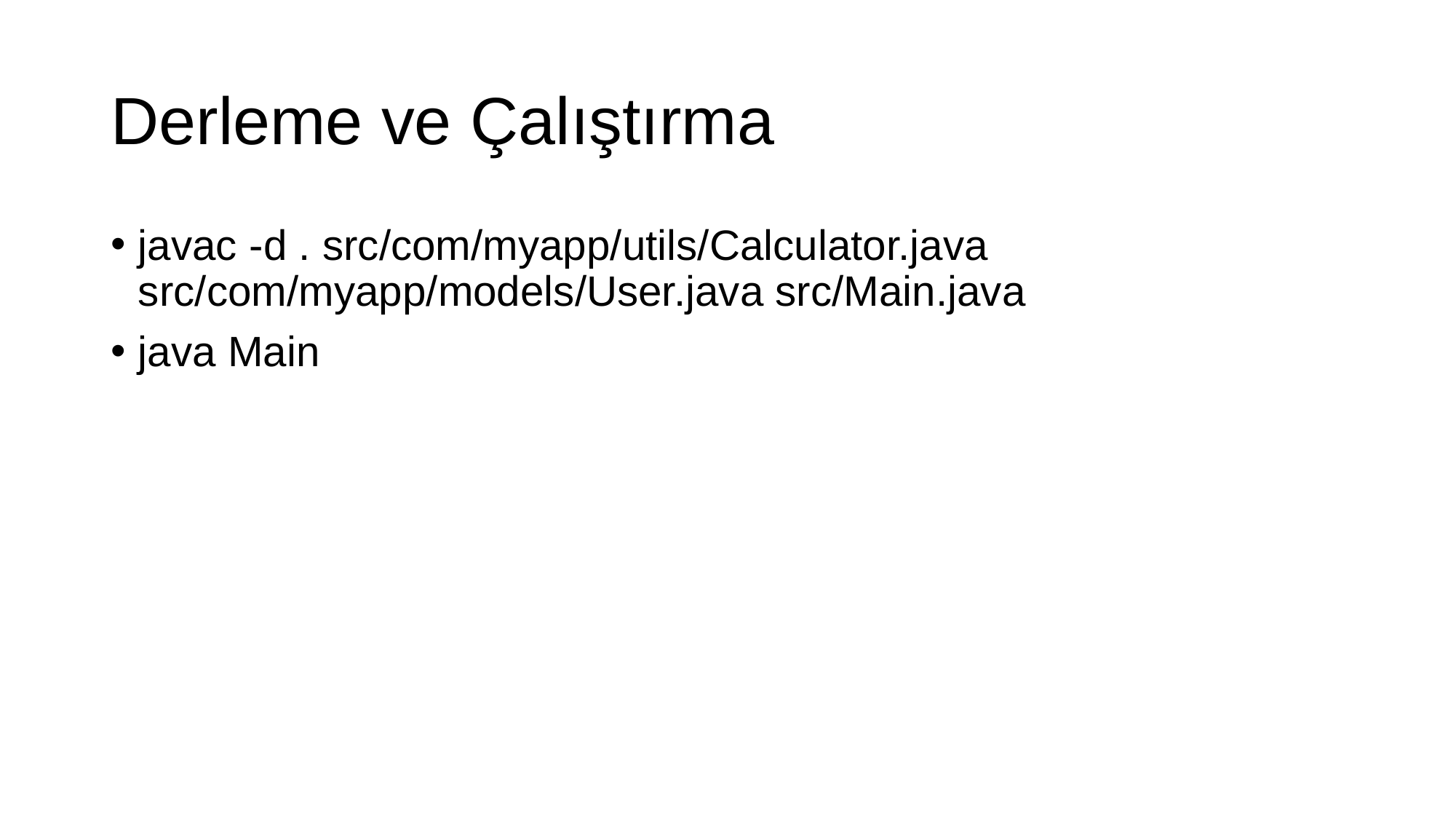

# Derleme ve Çalıştırma
javac -d . src/com/myapp/utils/Calculator.java src/com/myapp/models/User.java src/Main.java
java Main